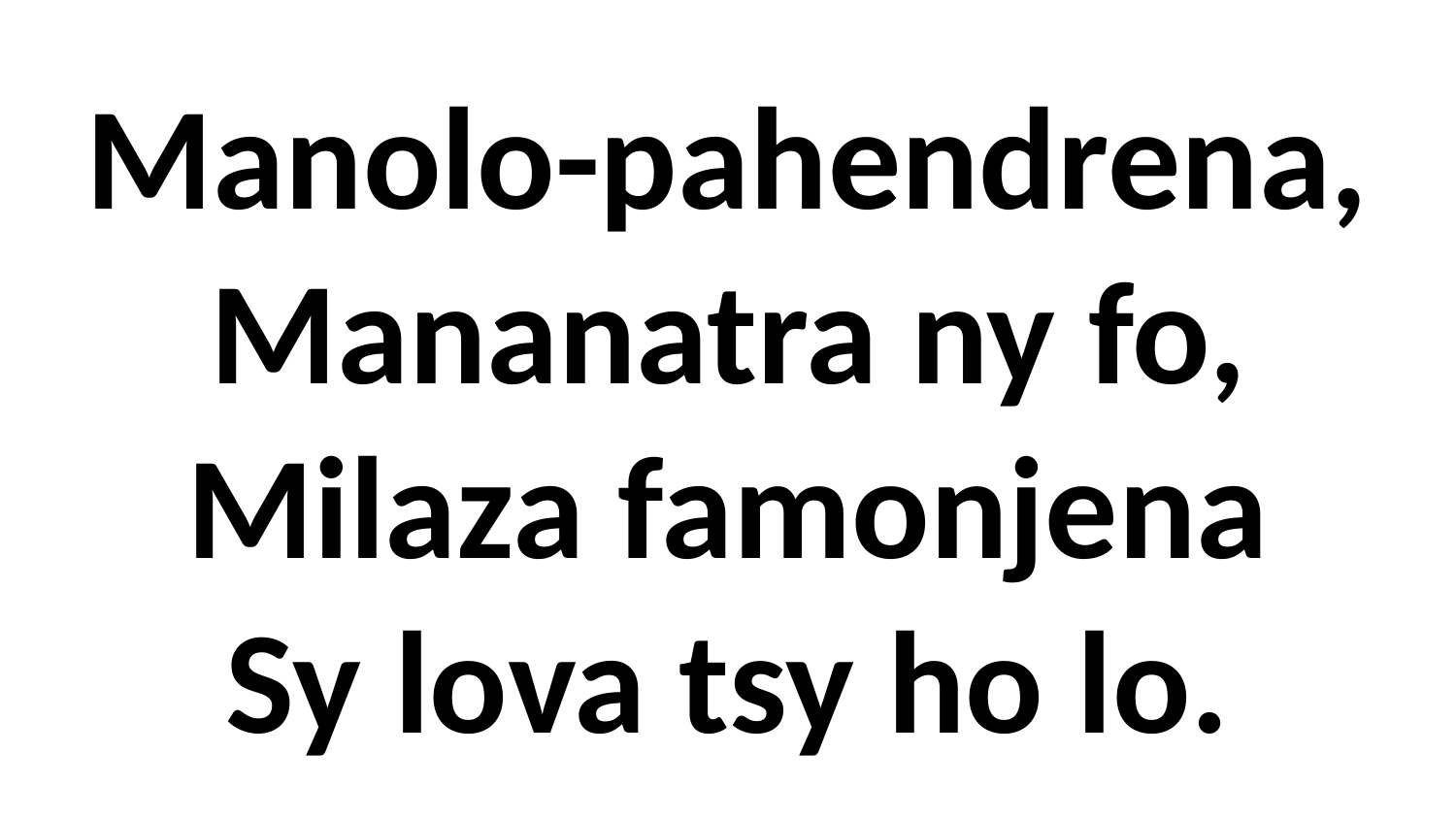

Manolo-pahendrena,
Mananatra ny fo,
Milaza famonjena
Sy lova tsy ho lo.